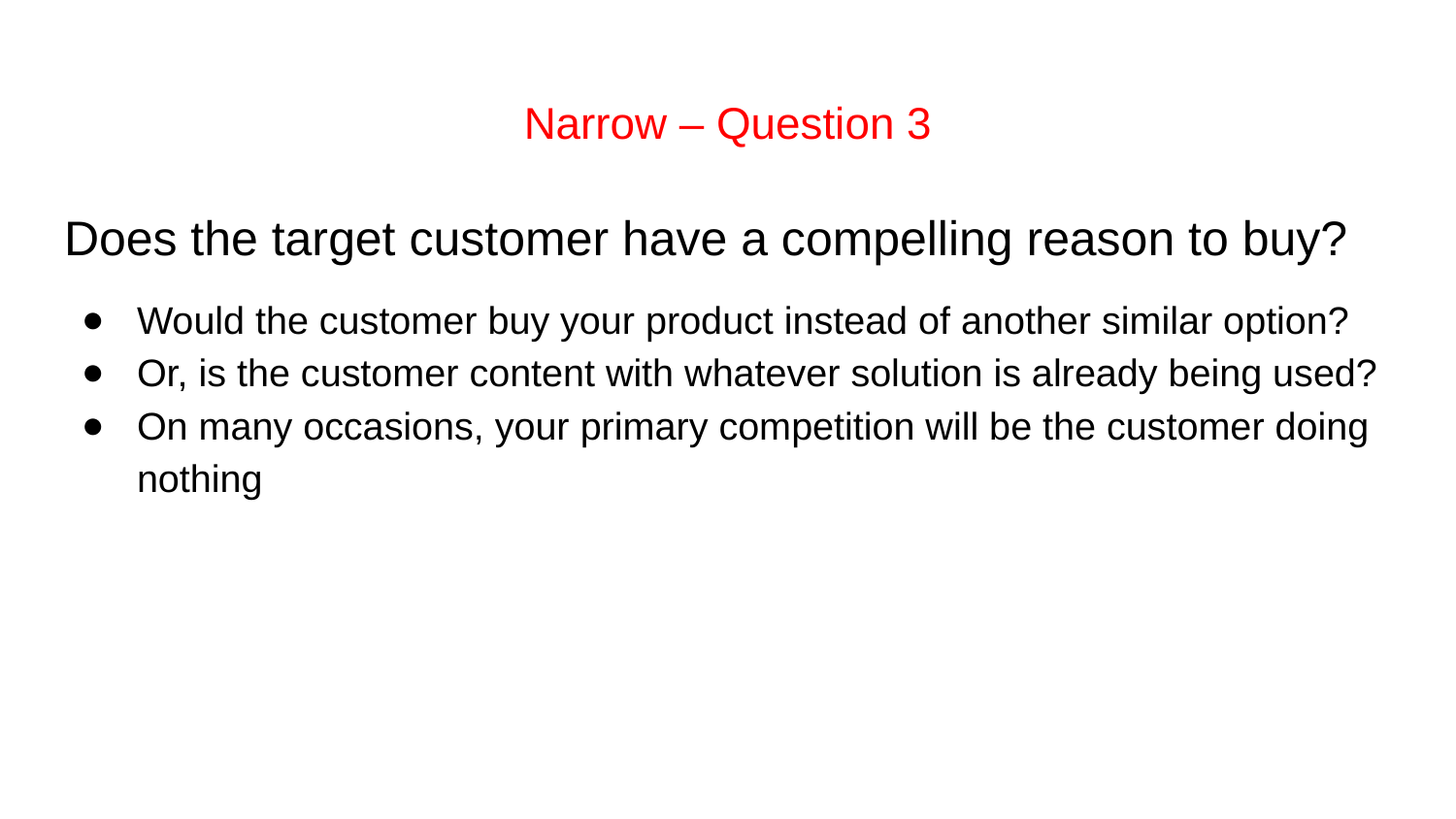

# Narrow – Question 3
Does the target customer have a compelling reason to buy?
Would the customer buy your product instead of another similar option?
Or, is the customer content with whatever solution is already being used?
On many occasions, your primary competition will be the customer doing nothing